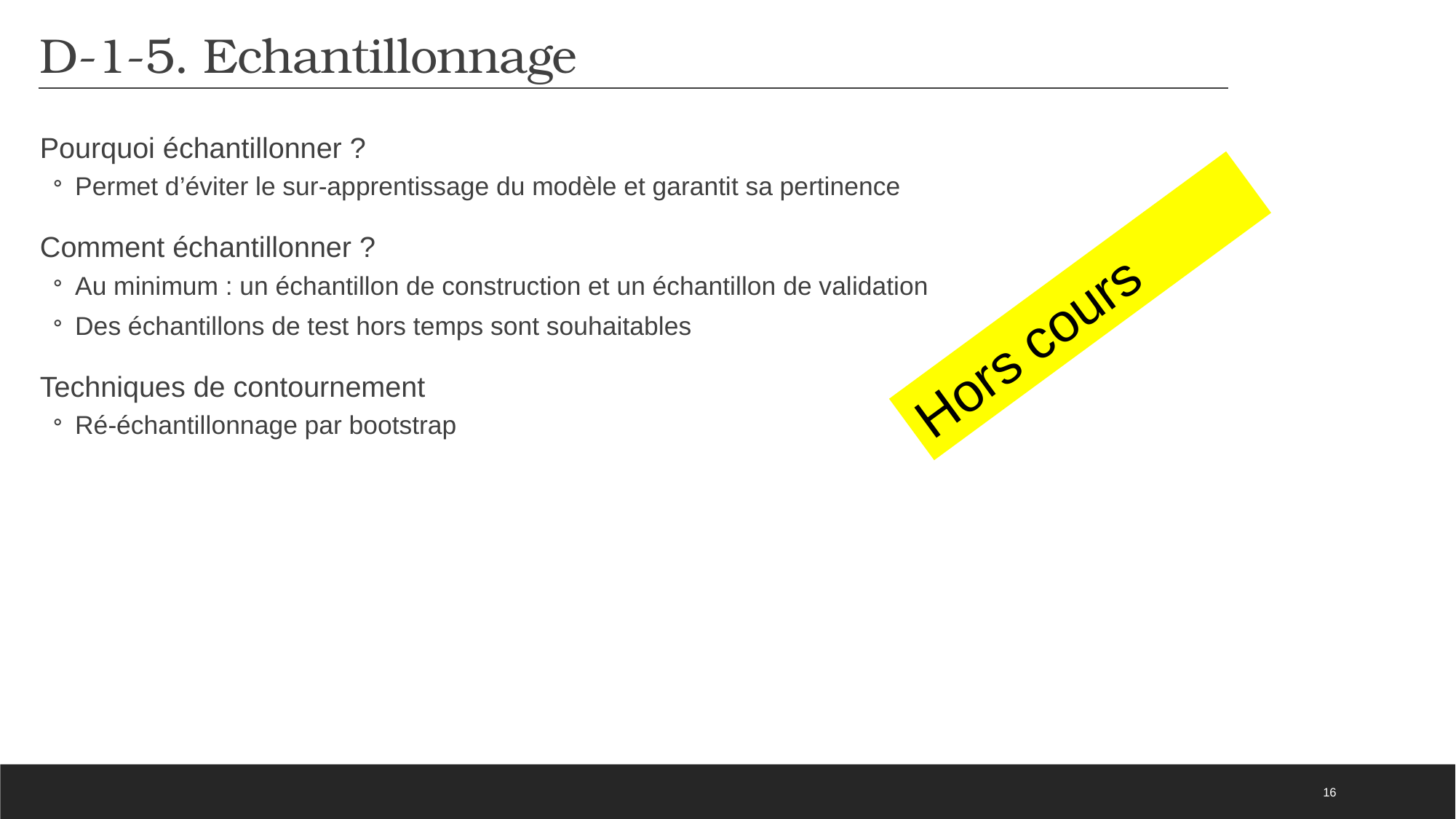

# D-1-5. Echantillonnage
Pourquoi échantillonner ?
Permet d’éviter le sur-apprentissage du modèle et garantit sa pertinence
Comment échantillonner ?
Au minimum : un échantillon de construction et un échantillon de validation
Des échantillons de test hors temps sont souhaitables
Techniques de contournement
Ré-échantillonnage par bootstrap
Hors cours
16